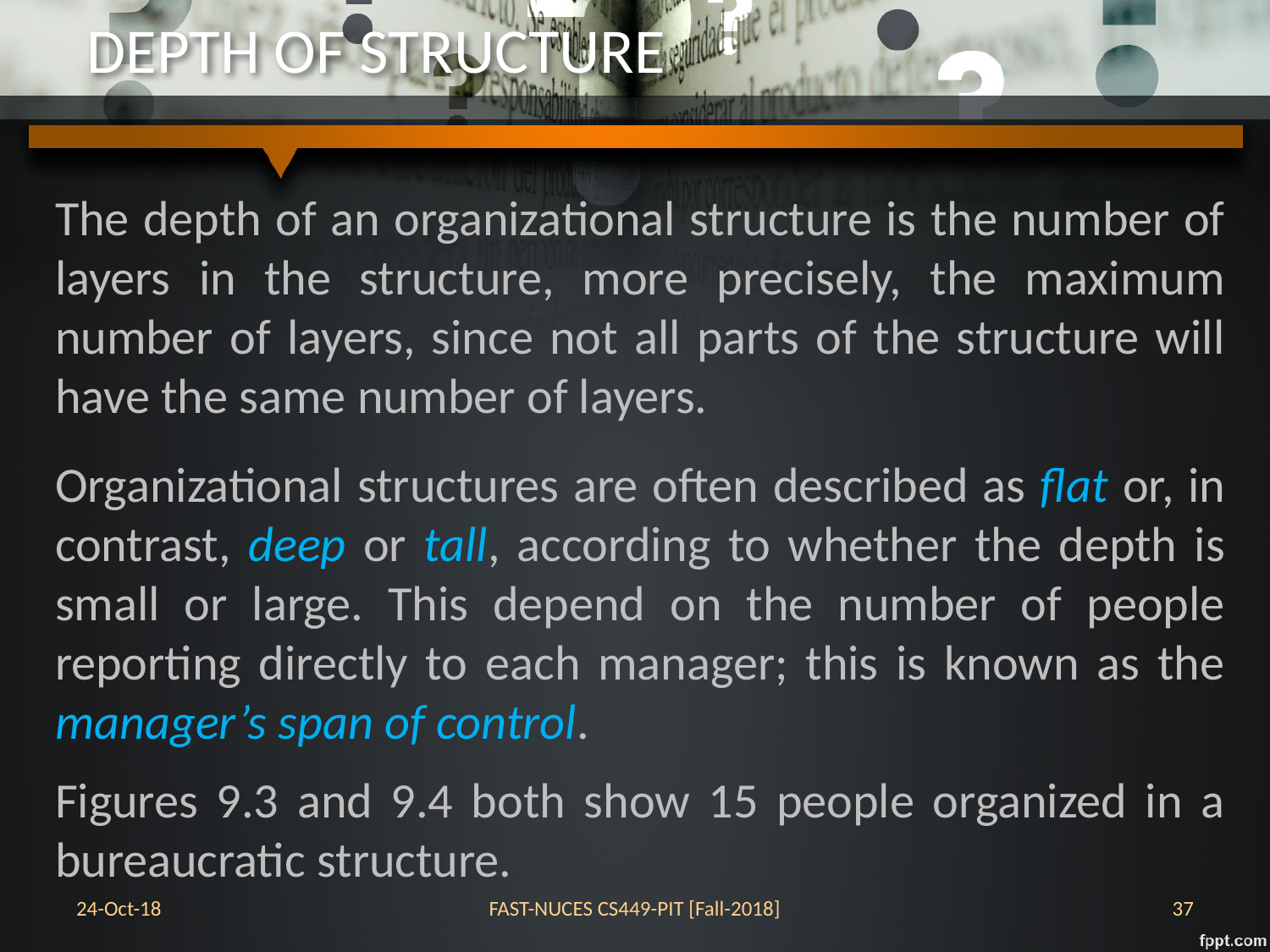

# DEPTH OF STRUCTURE
The depth of an organizational structure is the number of layers in the structure, more precisely, the maximum number of layers, since not all parts of the structure will have the same number of layers.

Organizational structures are often described as flat or, in contrast, deep or tall, according to whether the depth is small or large. This depend on the number of people reporting directly to each manager; this is known as the manager’s span of control.

Figures 9.3 and 9.4 both show 15 people organized in a bureaucratic structure.
24-Oct-18
FAST-NUCES CS449-PIT [Fall-2018]
37